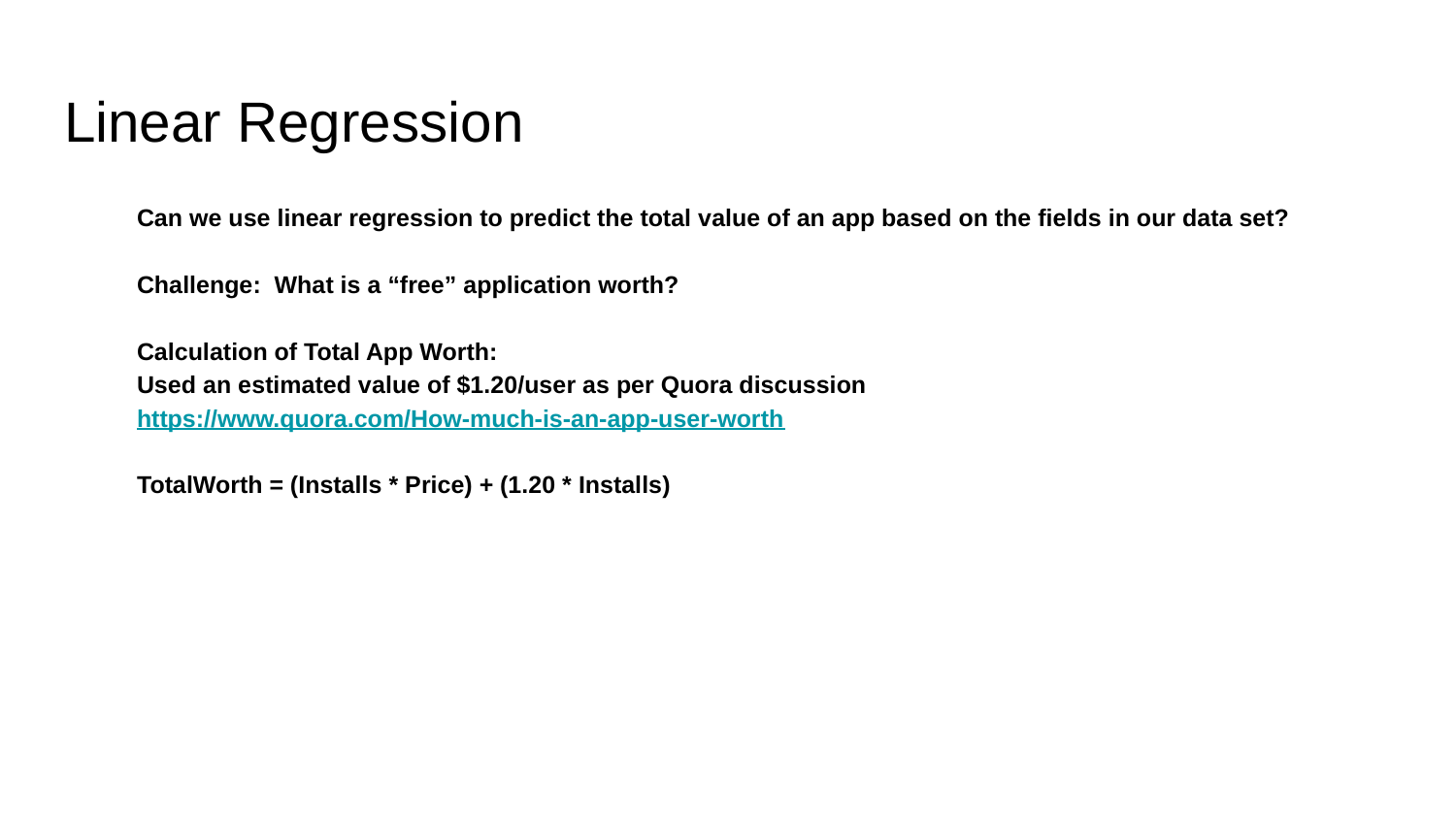

# Linear Regression
Can we use linear regression to predict the total value of an app based on the fields in our data set?

Challenge:  What is a “free” application worth?

Calculation of Total App Worth:
Used an estimated value of $1.20/user as per Quora discussion
https://www.quora.com/How-much-is-an-app-user-worth

TotalWorth = (Installs * Price) + (1.20 * Installs)